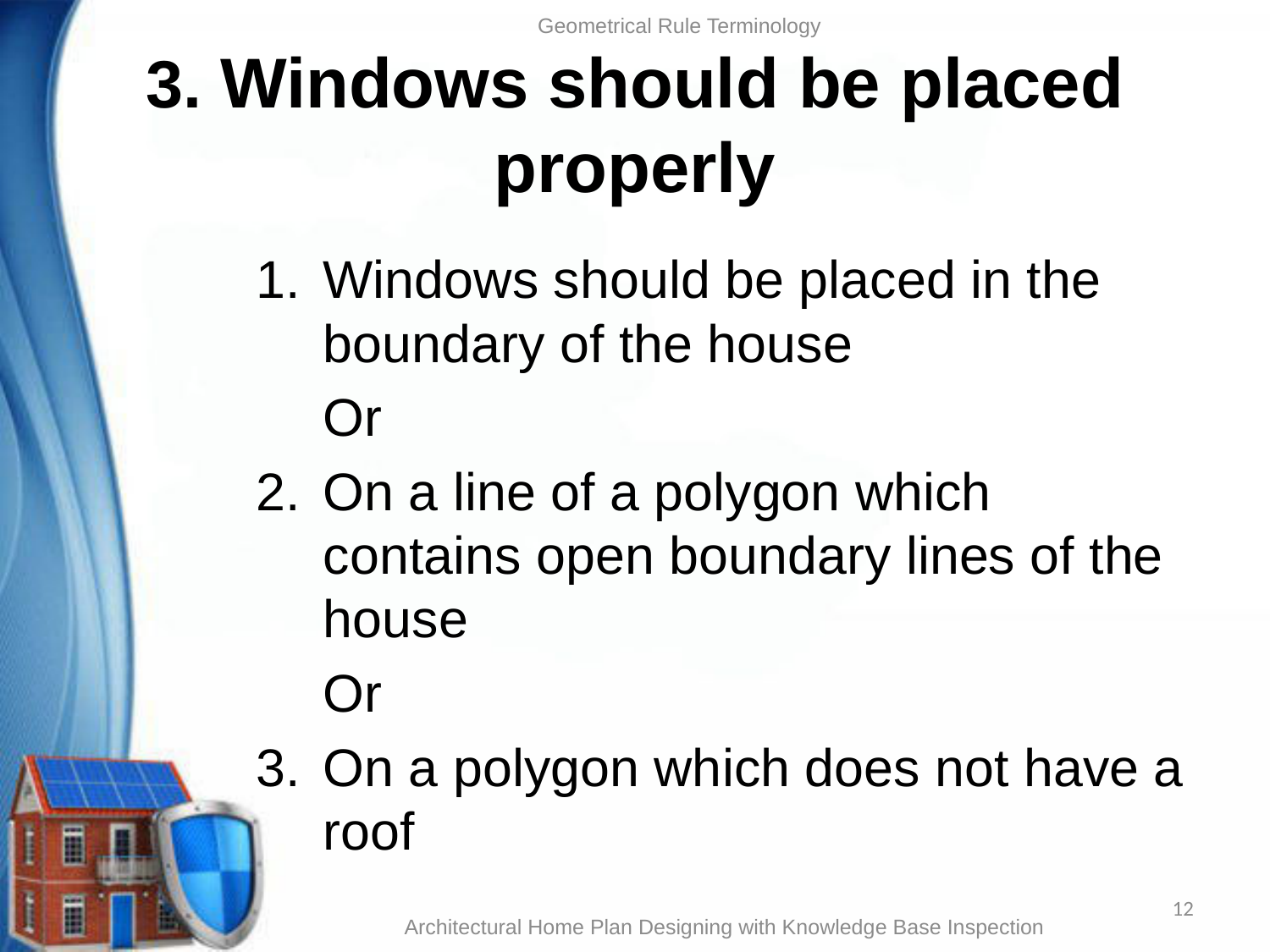

Geometrical Rule Terminology
# 3. Windows should be placed properly
Windows should be placed in the boundary of the house
	Or
On a line of a polygon which contains open boundary lines of the house
	Or
On a polygon which does not have a roof

12
Architectural Home Plan Designing with Knowledge Base Inspection